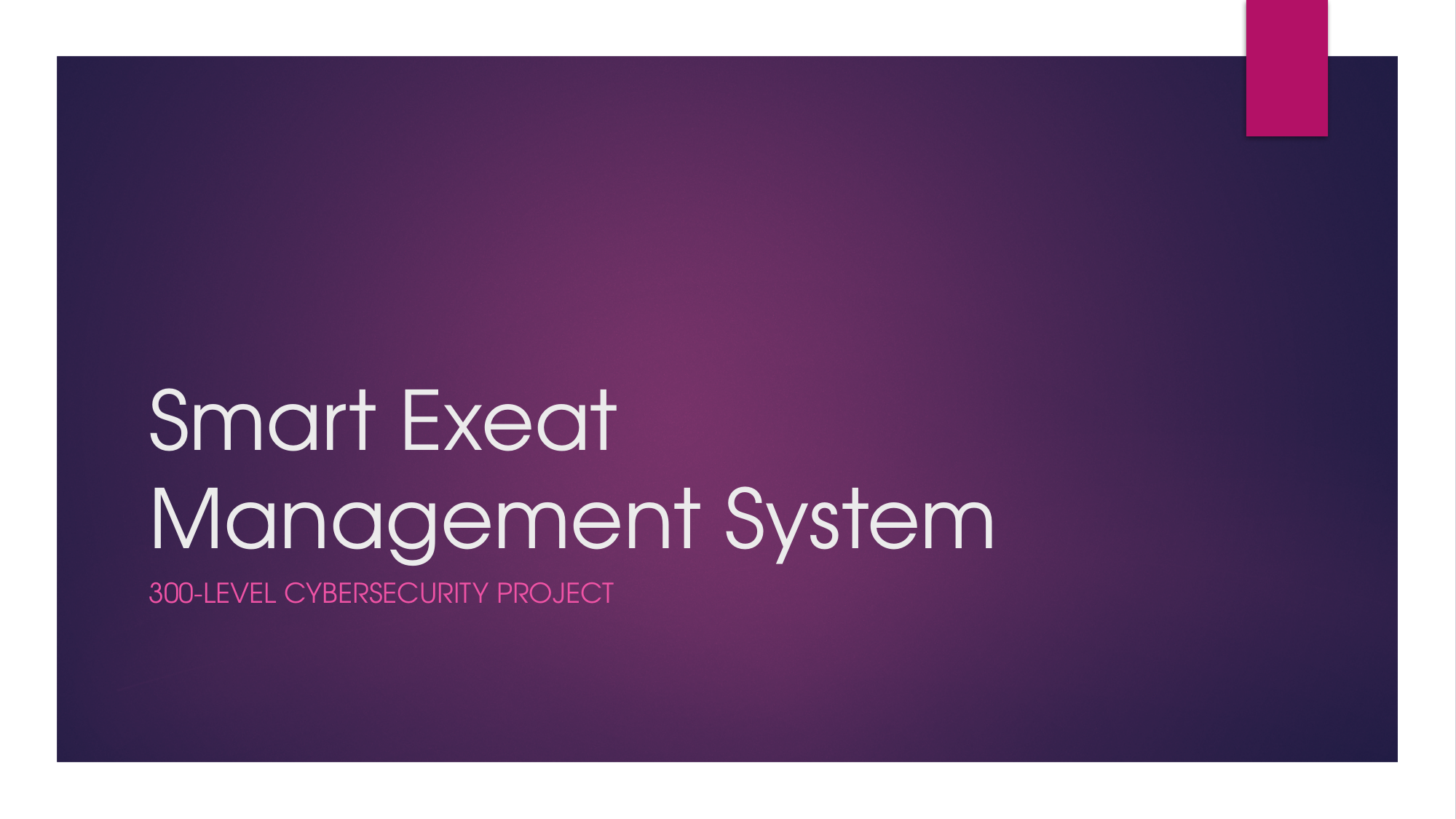

# Smart Exeat Management System
300-Level Cybersecurity Project